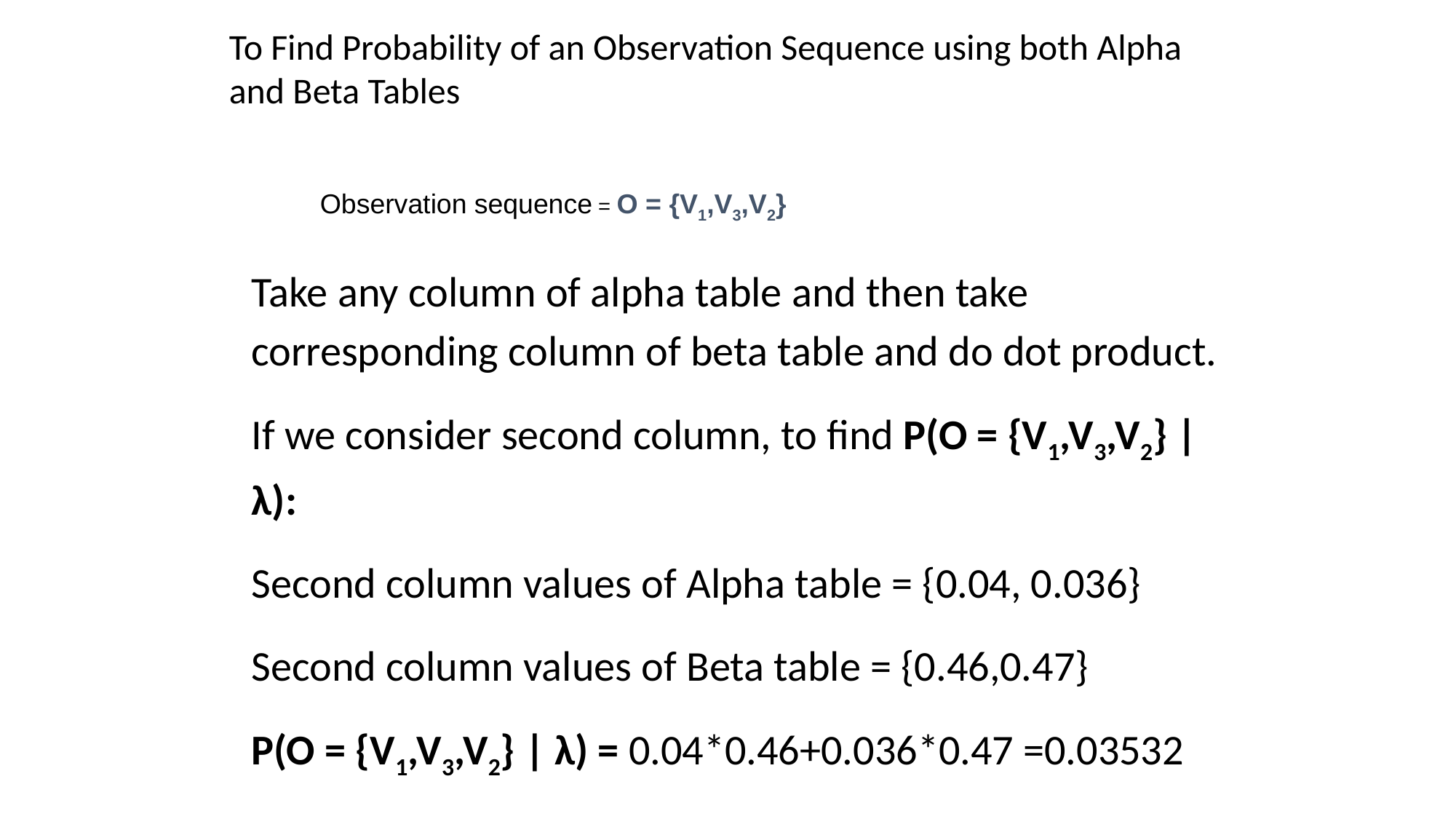

# To Find Probability of an Observation Sequence using both Alpha and Beta Tables
Observation sequence = O = {V1,V3,V2}
Take any column of alpha table and then take corresponding column of beta table and do dot product.
If we consider second column, to find P(O = {V1,V3,V2} | λ):
Second column values of Alpha table = {0.04, 0.036}
Second column values of Beta table = {0.46,0.47}
P(O = {V1,V3,V2} | λ) = 0.04*0.46+0.036*0.47 =0.03532